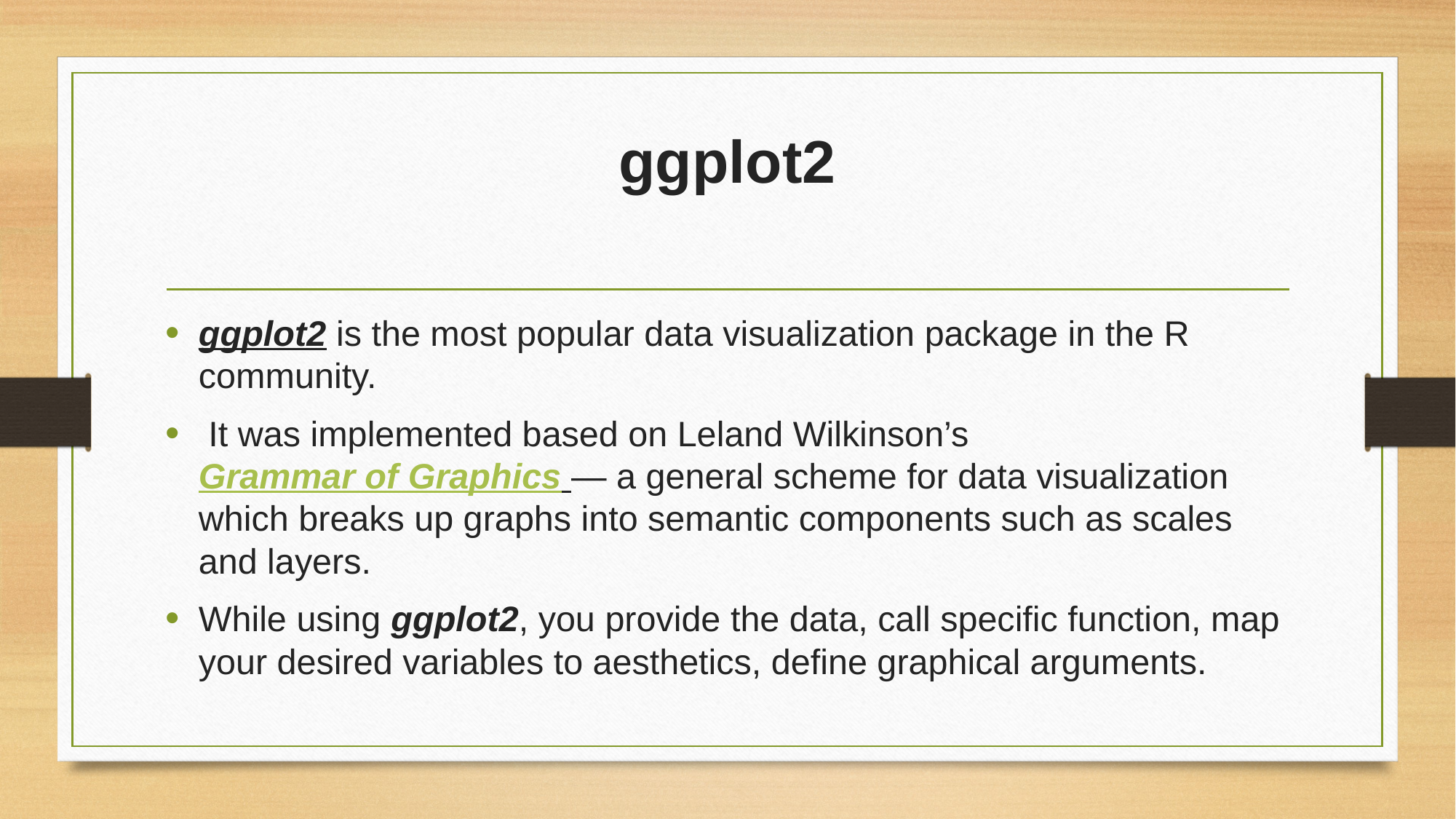

# ggplot2
ggplot2 is the most popular data visualization package in the R community.
 It was implemented based on Leland Wilkinson’s Grammar of Graphics — a general scheme for data visualization which breaks up graphs into semantic components such as scales and layers.
While using ggplot2, you provide the data, call specific function, map your desired variables to aesthetics, define graphical arguments.